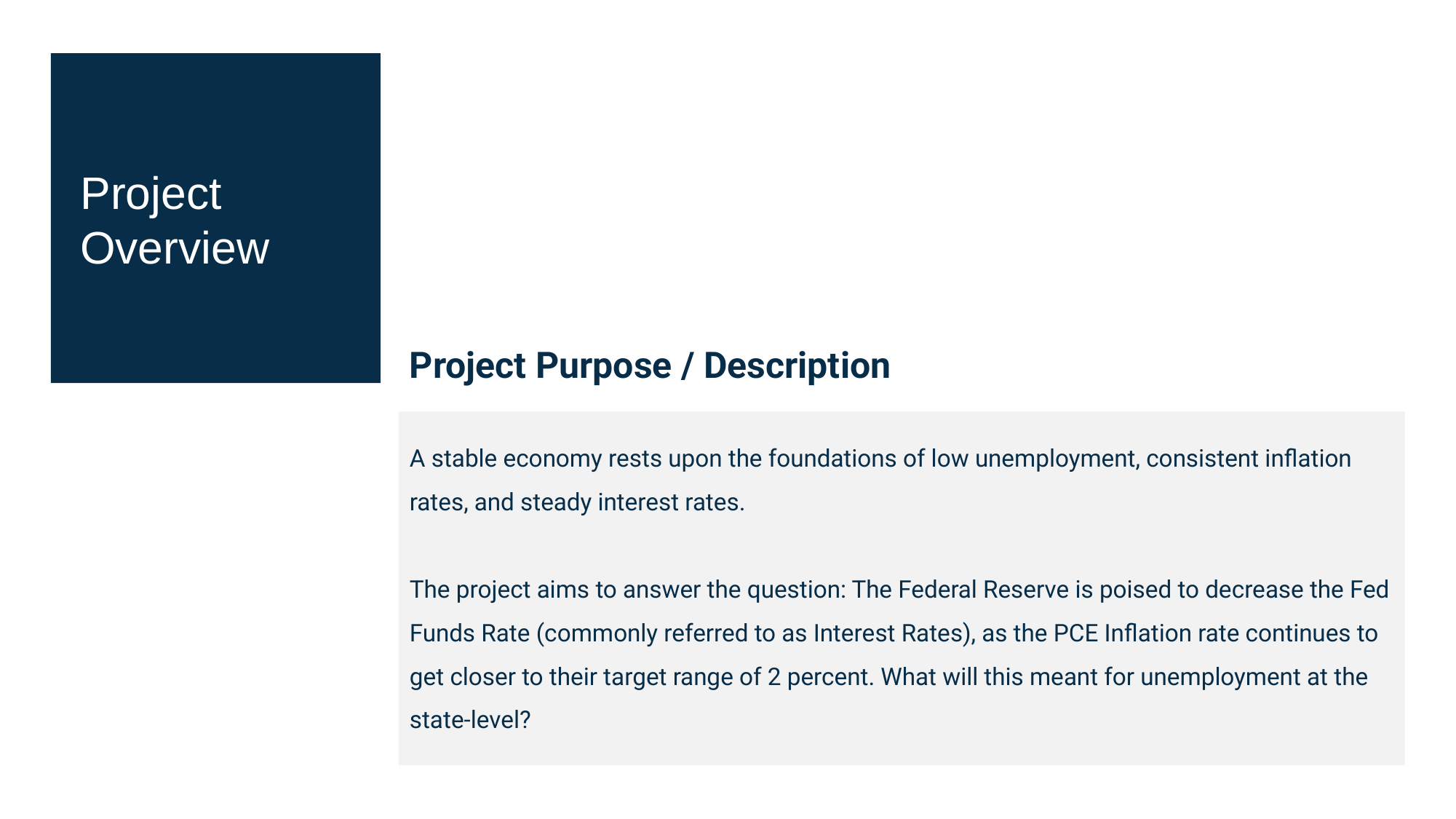

Project Overview
Project Purpose / Description

A stable economy rests upon the foundations of low unemployment, consistent inflation rates, and steady interest rates.

The project aims to answer the question: The Federal Reserve is poised to decrease the Fed Funds Rate (commonly referred to as Interest Rates), as the PCE Inflation rate continues to get closer to their target range of 2 percent. What will this meant for unemployment at the state-level?